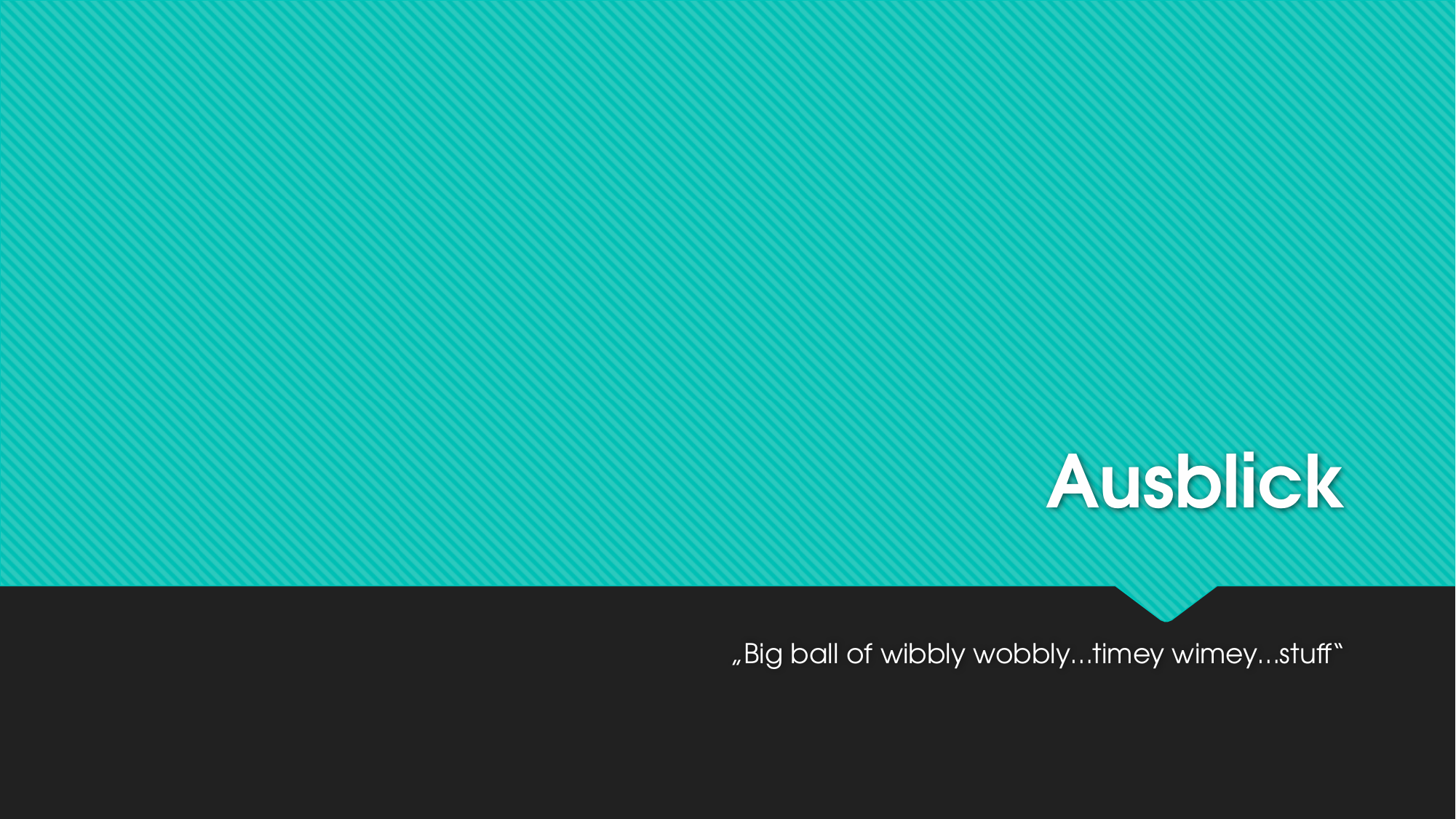

# Ausblick
„Big ball of wibbly wobbly…timey wimey…stuff“